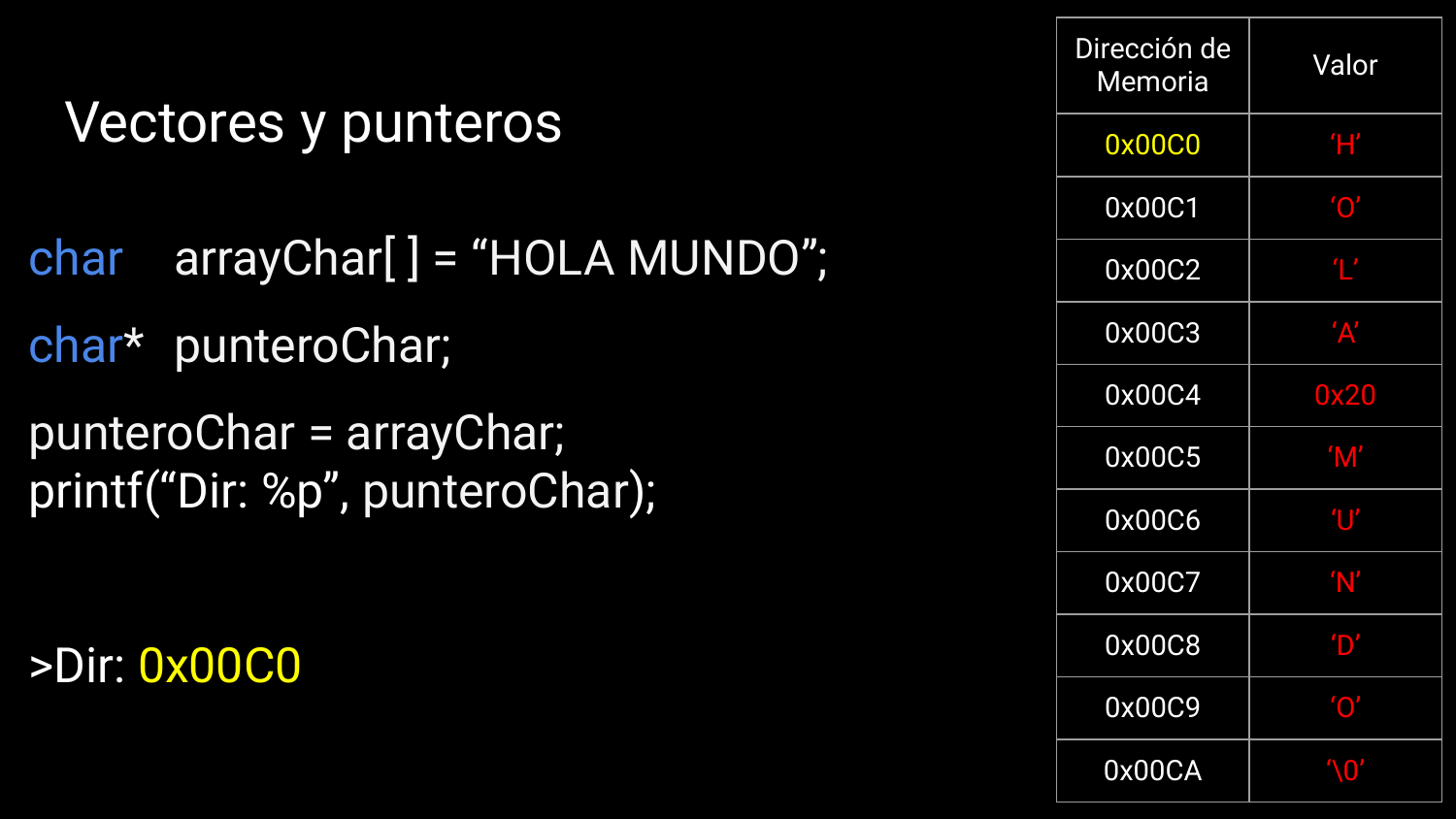

| Dirección de Memoria | Valor |
| --- | --- |
| 0x00C0 | ‘H’ |
| 0x00C1 | ‘O’ |
| 0x00C2 | ‘L’ |
| 0x00C3 | ‘A’ |
| 0x00C4 | 0x20 |
| 0x00C5 | ‘M’ |
| 0x00C6 | ‘U’ |
| 0x00C7 | ‘N’ |
| 0x00C8 | ‘D’ |
| 0x00C9 | ‘O’ |
| 0x00CA | ‘\0’ |
# Vectores y punteros
char 	arrayChar[ ] = “HOLA MUNDO”;
char* 	punteroChar;
punteroChar = arrayChar;
printf(“Dir: %p”, punteroChar);

>Dir: 0x00C0